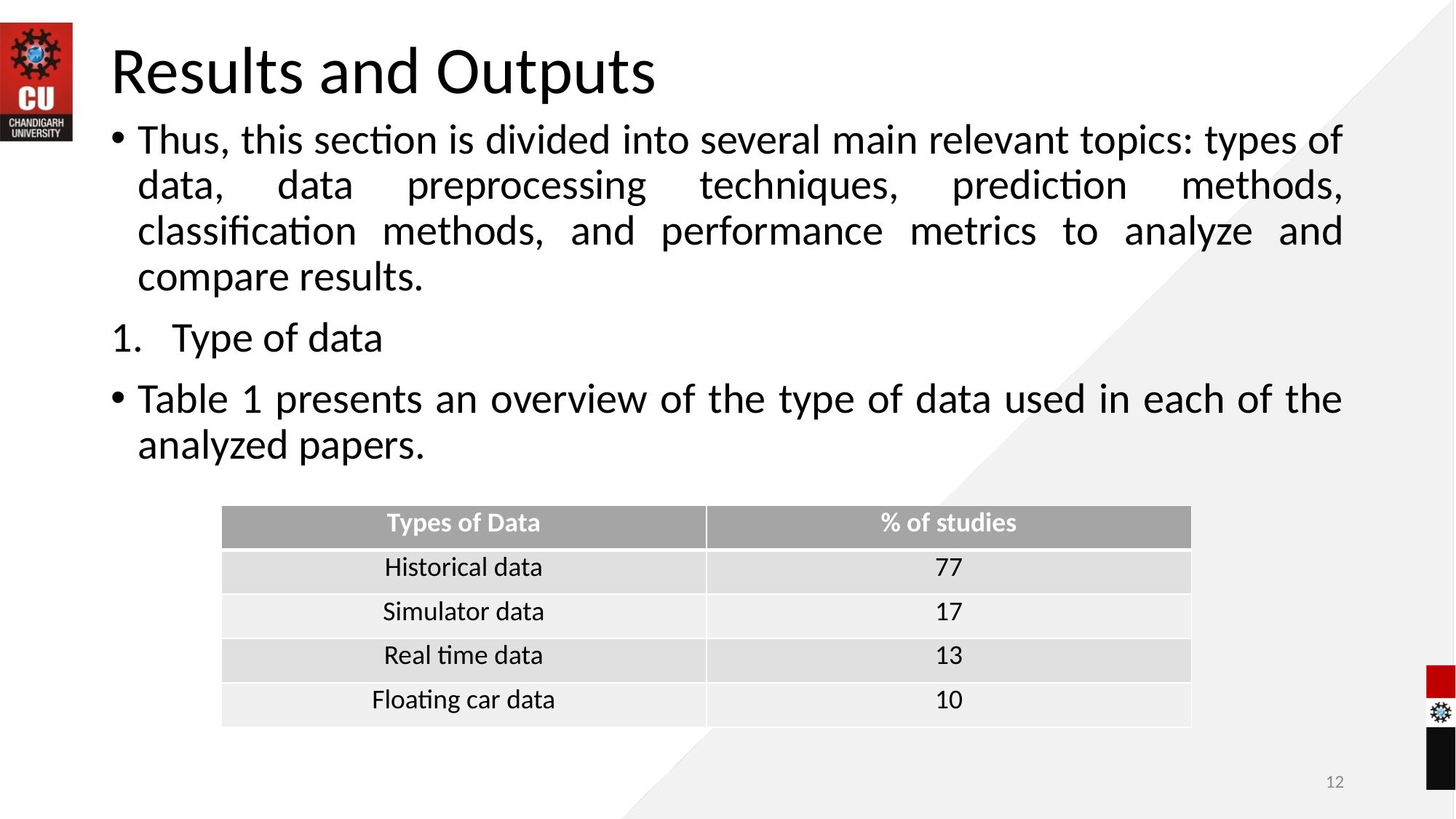

# Results and Outputs
Thus, this section is divided into several main relevant topics: types of data, data preprocessing techniques, prediction methods, classification methods, and performance metrics to analyze and compare results.
Type of data
Table 1 presents an overview of the type of data used in each of the analyzed papers.

| Types of Data | % of studies |
| --- | --- |
| Historical data | 77 |
| Simulator data | 17 |
| Real time data | 13 |
| Floating car data | 10 |
12